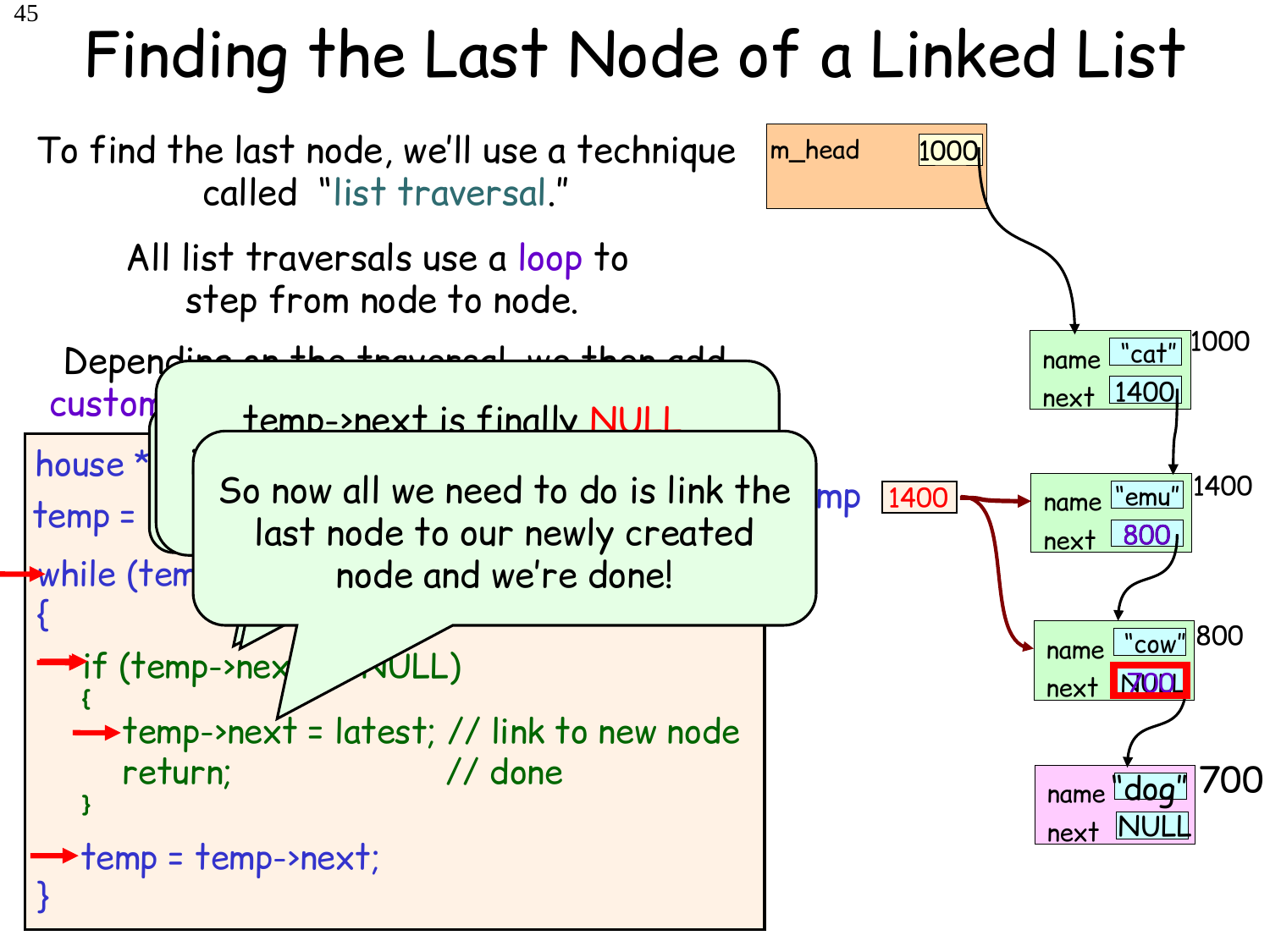

# Finding the Last Node of a Linked List
45

To find the last node, we’ll use a technique called  “list traversal.”

m_head
1000

All list traversals use a loop to
step from node to node.
1000

“cat”
name

next

Depending on the traversal, we then add custom code to the loop to suit our needs.

temp->next is finally NULL, indicating that temp points at the last node of the list.

1400

temp->next is 800, not NULL, so there’s a node following this one.

So now all we need to do is link the last node to our newly created node and we’re done!

house *temp;
1400

temp

1400
“emu”
name

temp = m_head;  // point temp to 1st node

800
800

next

while (temp != NULL)
{

}

800

“cow”
name

if (temp->next == NULL)
{
    temp->next = latest; // link to new node
    return;	           // done
}

700

NULL

next

700

name

next

“dog”
NULL
 temp = temp->next;